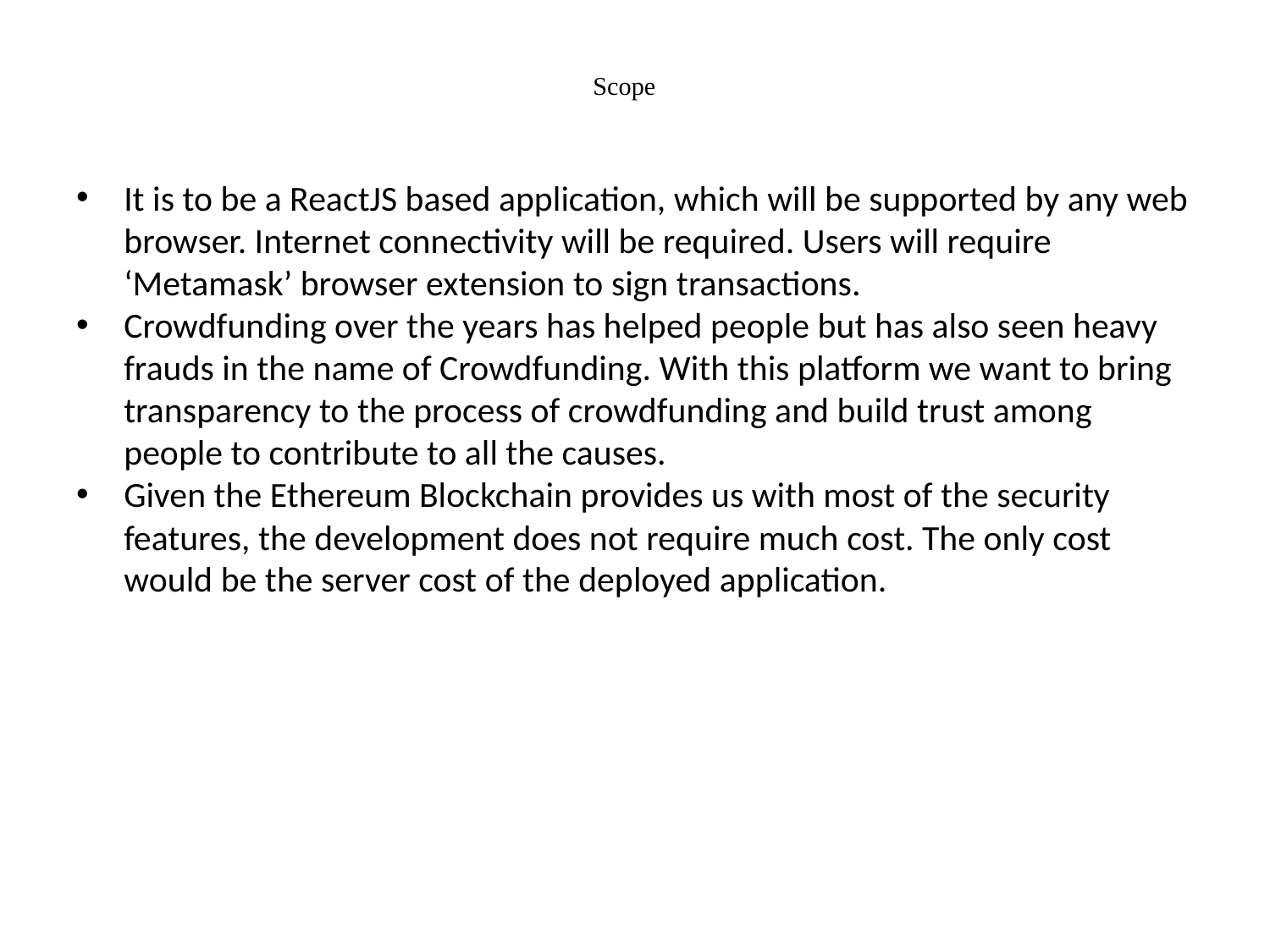

# Scope
It is to be a ReactJS based application, which will be supported by any web browser. Internet connectivity will be required. Users will require ‘Metamask’ browser extension to sign transactions.
Crowdfunding over the years has helped people but has also seen heavy frauds in the name of Crowdfunding. With this platform we want to bring transparency to the process of crowdfunding and build trust among people to contribute to all the causes.
Given the Ethereum Blockchain provides us with most of the security features, the development does not require much cost. The only cost would be the server cost of the deployed application.